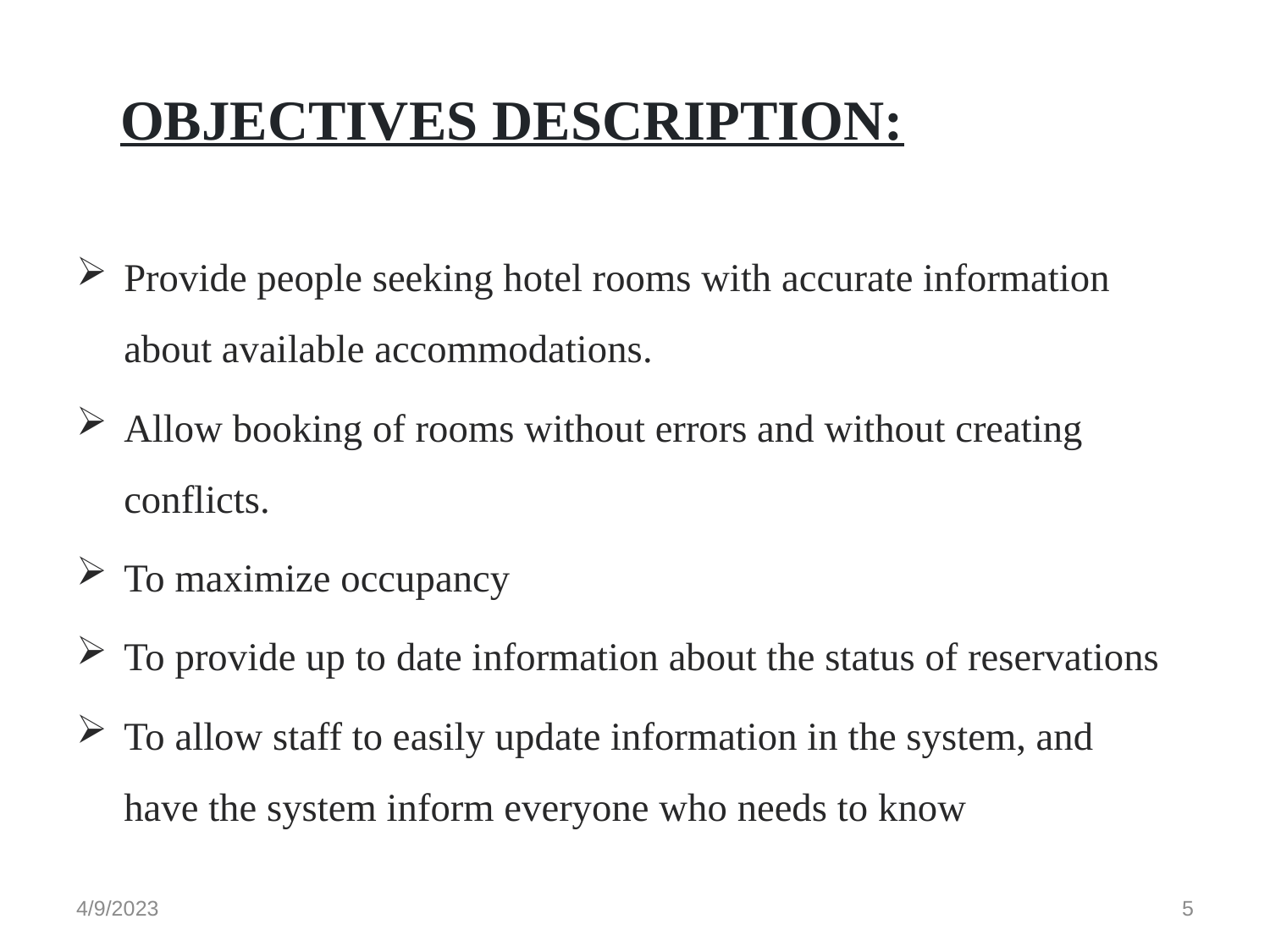

# OBJECTIVES DESCRIPTION:
Provide people seeking hotel rooms with accurate information about available accommodations.
Allow booking of rooms without errors and without creating conflicts.
To maximize occupancy
To provide up to date information about the status of reservations
To allow staff to easily update information in the system, and have the system inform everyone who needs to know
4/9/2023
5